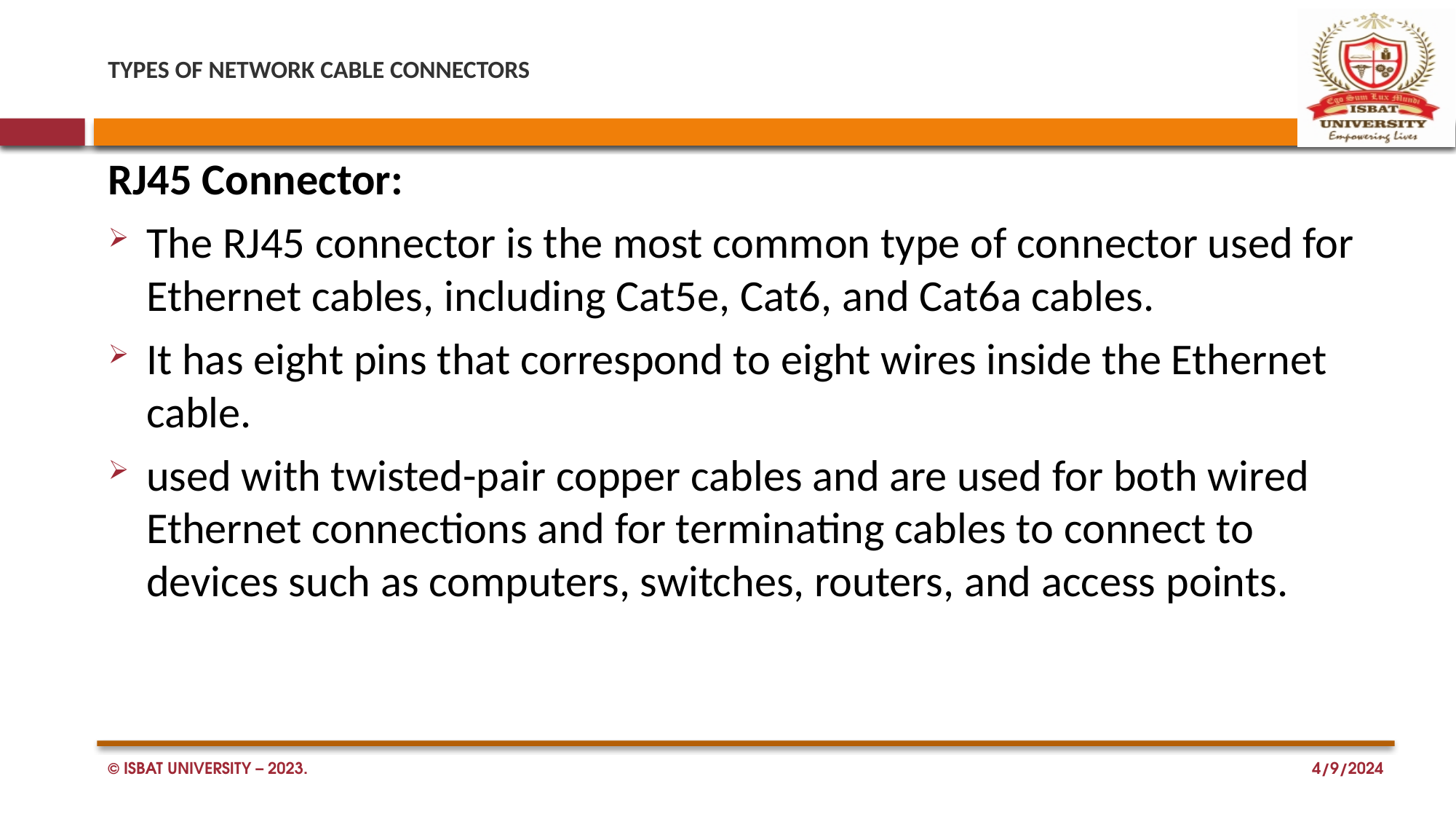

# TYPES OF NETWORK CABLE CONNECTORS
RJ45 Connector:
The RJ45 connector is the most common type of connector used for Ethernet cables, including Cat5e, Cat6, and Cat6a cables.
It has eight pins that correspond to eight wires inside the Ethernet cable.
used with twisted-pair copper cables and are used for both wired Ethernet connections and for terminating cables to connect to devices such as computers, switches, routers, and access points.